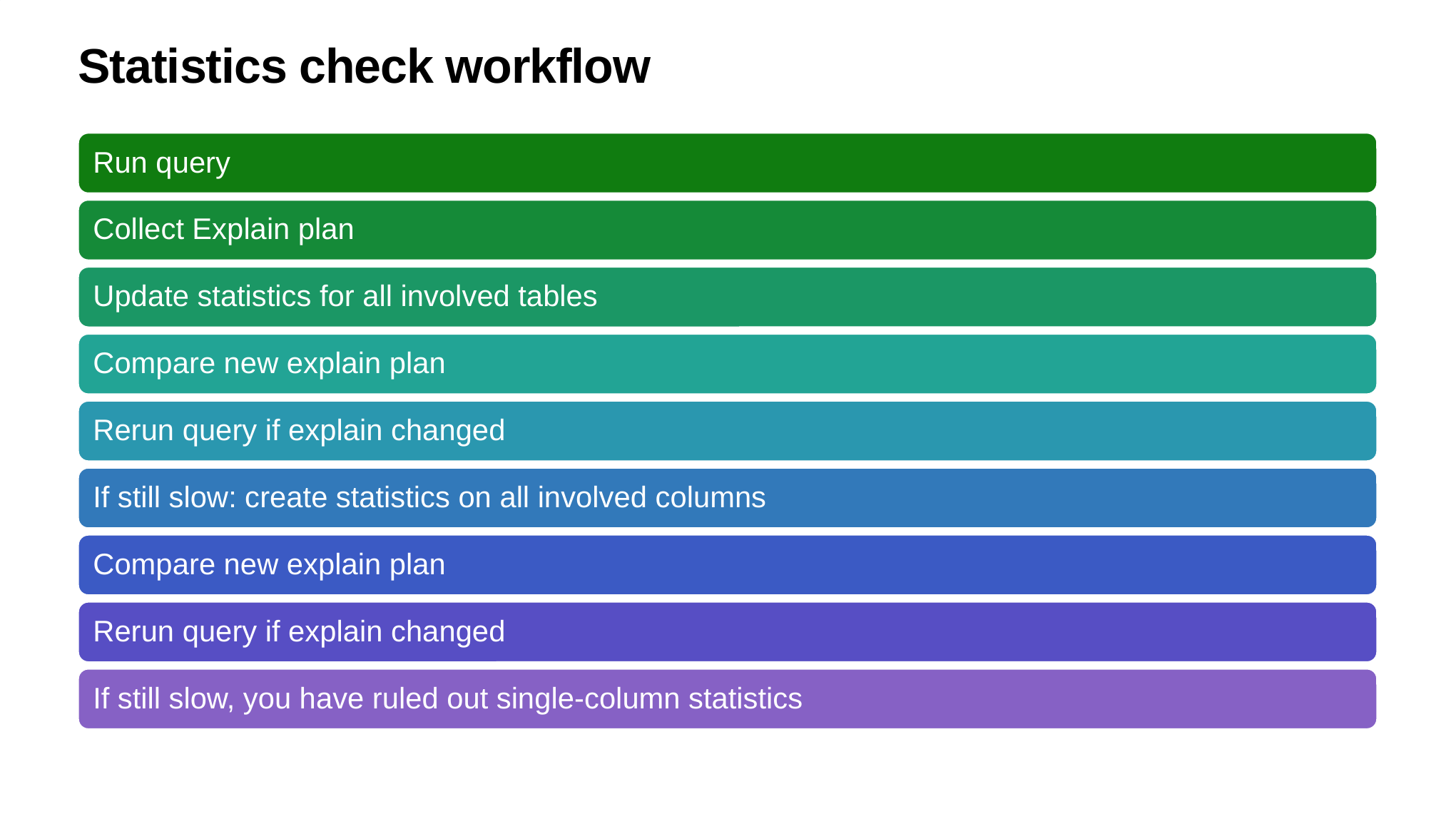

# Statistics check workflow
Run query
Collect Explain plan
Update statistics for all involved tables
Compare new explain plan
Rerun query if explain changed
If still slow: create statistics on all involved columns
Compare new explain plan
Rerun query if explain changed
If still slow, you have ruled out single-column statistics